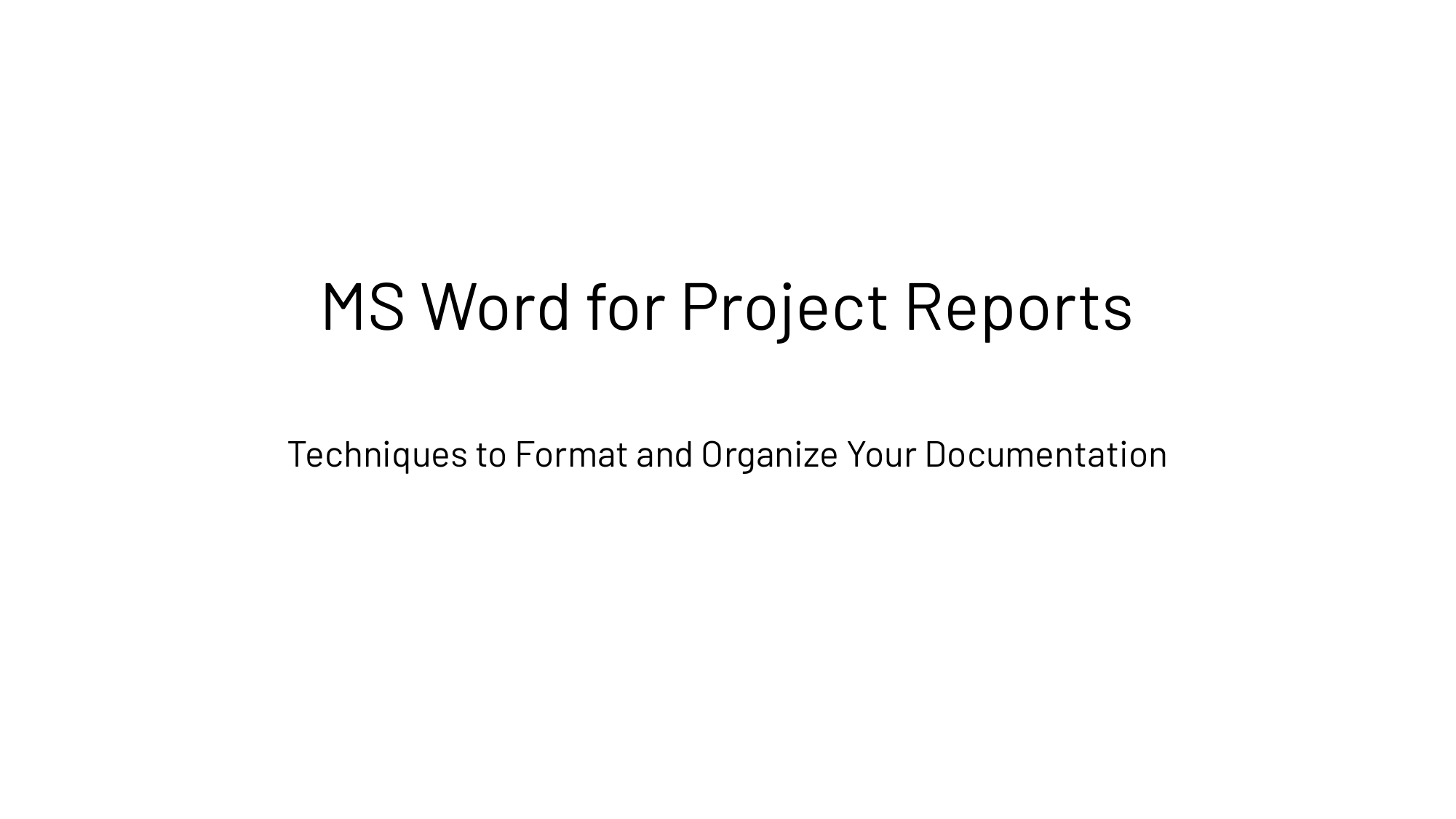

# MS Word for Project Reports
Techniques to Format and Organize Your Documentation